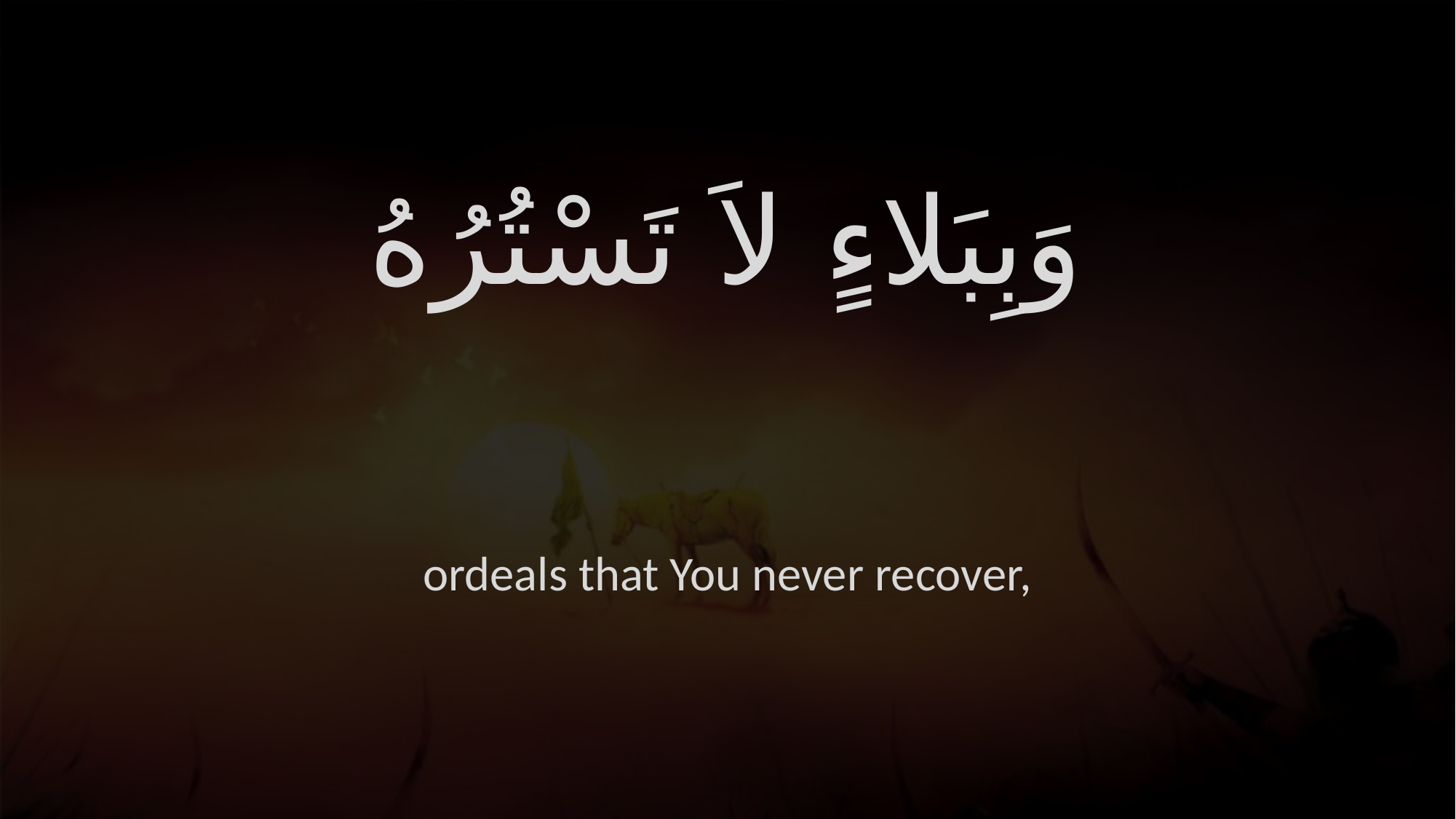

# وَبِبَلاءٍ لاَ تَسْتُرُهُ
ordeals that You never recover,